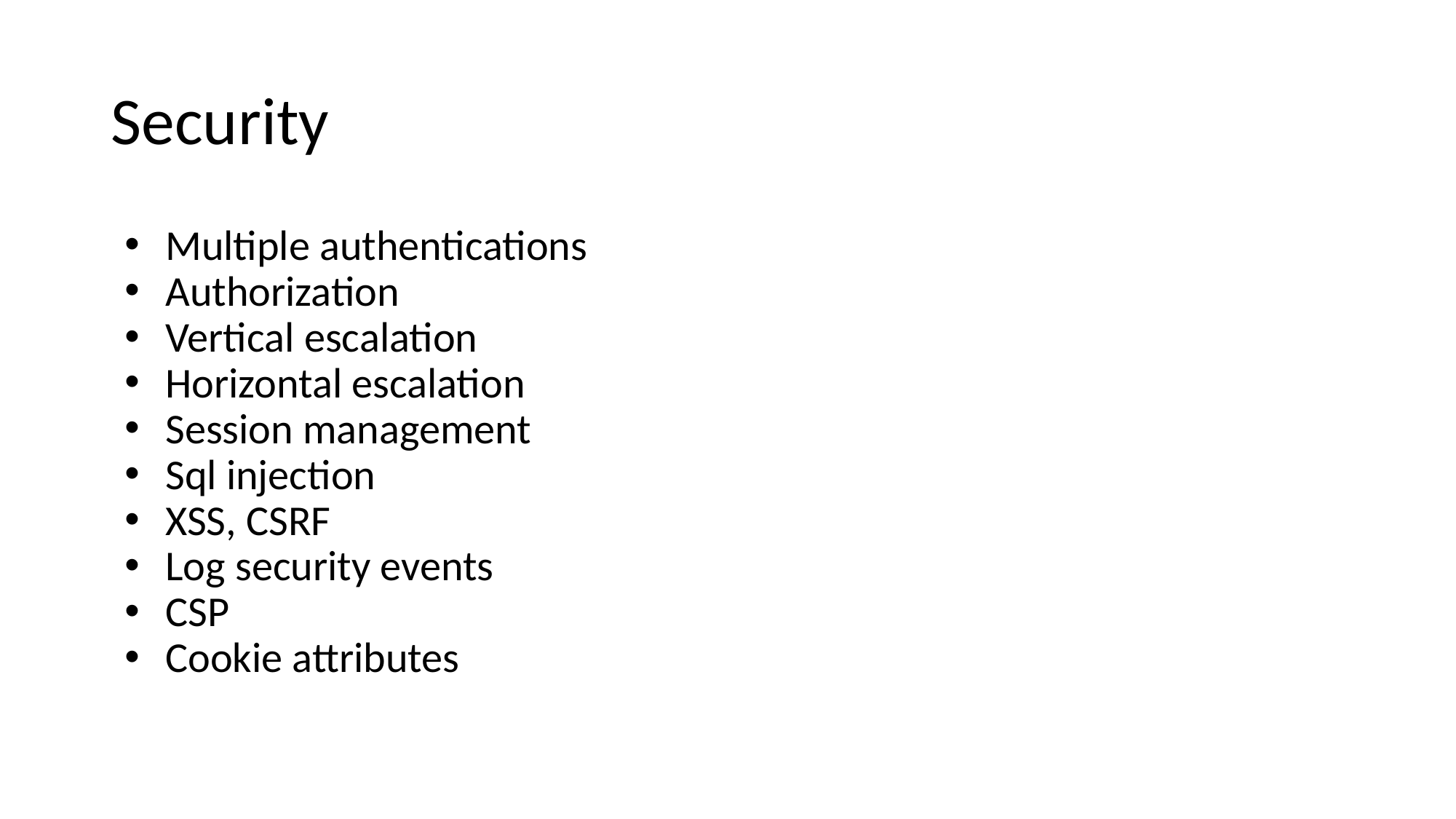

# Security
Multiple authentications
Authorization
Vertical escalation
Horizontal escalation
Session management
Sql injection
XSS, CSRF
Log security events
CSP
Cookie attributes